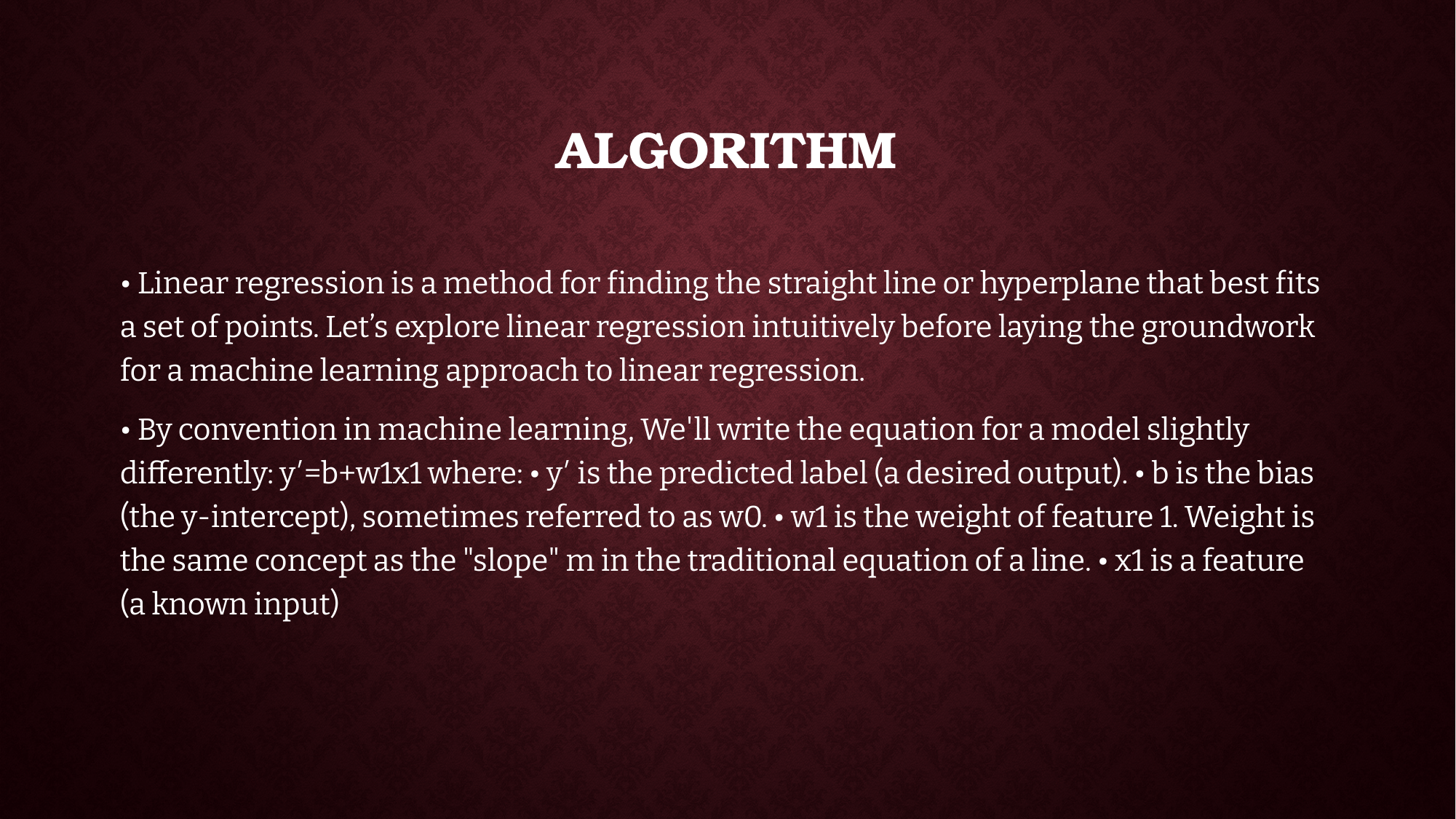

# algorithm
• Linear regression is a method for finding the straight line or hyperplane that best fits a set of points. Let’s explore linear regression intuitively before laying the groundwork for a machine learning approach to linear regression.
• By convention in machine learning, We'll write the equation for a model slightly differently: y′=b+w1x1 where: • y′ is the predicted label (a desired output). • b is the bias (the y-intercept), sometimes referred to as w0. • w1 is the weight of feature 1. Weight is the same concept as the "slope" m in the traditional equation of a line. • x1 is a feature (a known input)